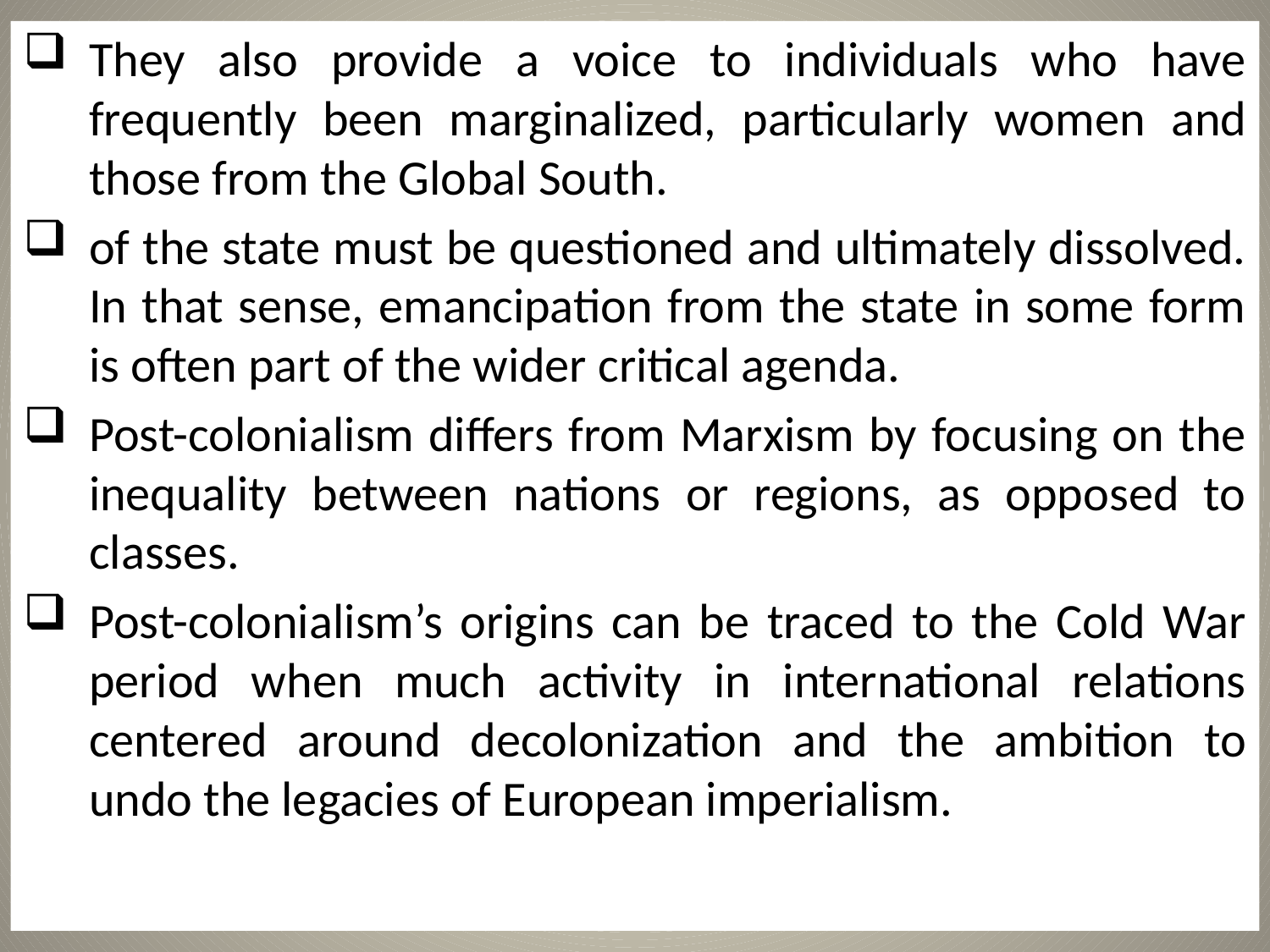

They also provide a voice to individuals who have frequently been marginalized, particularly women and those from the Global South.
of the state must be questioned and ultimately dissolved. In that sense, emancipation from the state in some form is often part of the wider critical agenda.
Post-colonialism differs from Marxism by focusing on the inequality between nations or regions, as opposed to classes.
Post-colonialism’s origins can be traced to the Cold War period when much activity in international relations centered around decolonization and the ambition to undo the legacies of European imperialism.